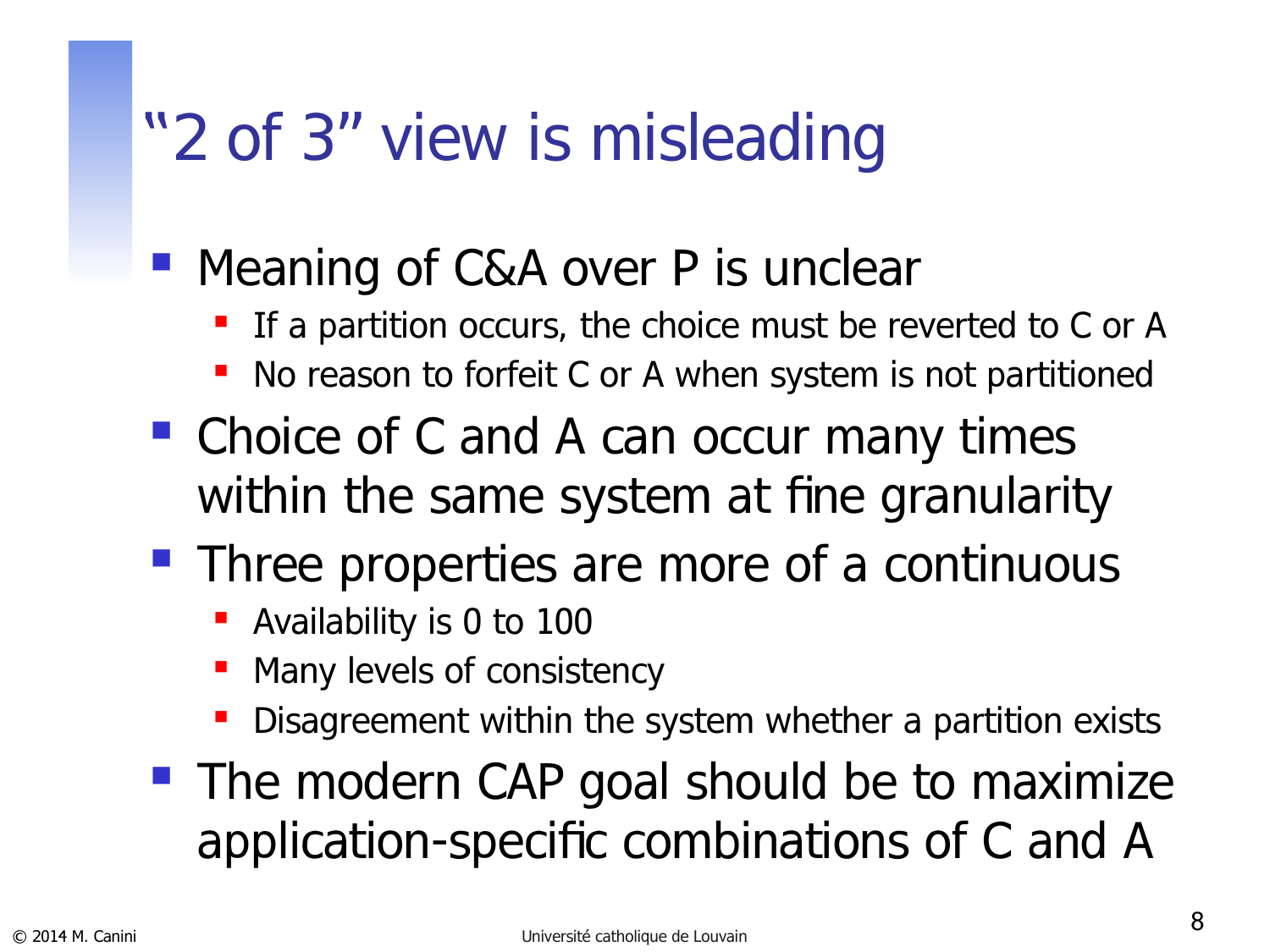

# “2 of 3” view is misleading
Meaning of C&A over P is unclear
If a partition occurs, the choice must be reverted to C or A
No reason to forfeit C or A when system is not partitioned
Choice of C and A can occur many times within the same system at fine granularity
Three properties are more of a continuous
Availability is 0 to 100
Many levels of consistency
Disagreement within the system whether a partition exists
The modern CAP goal should be to maximize application-specific combinations of C and A
8
Université catholique de Louvain